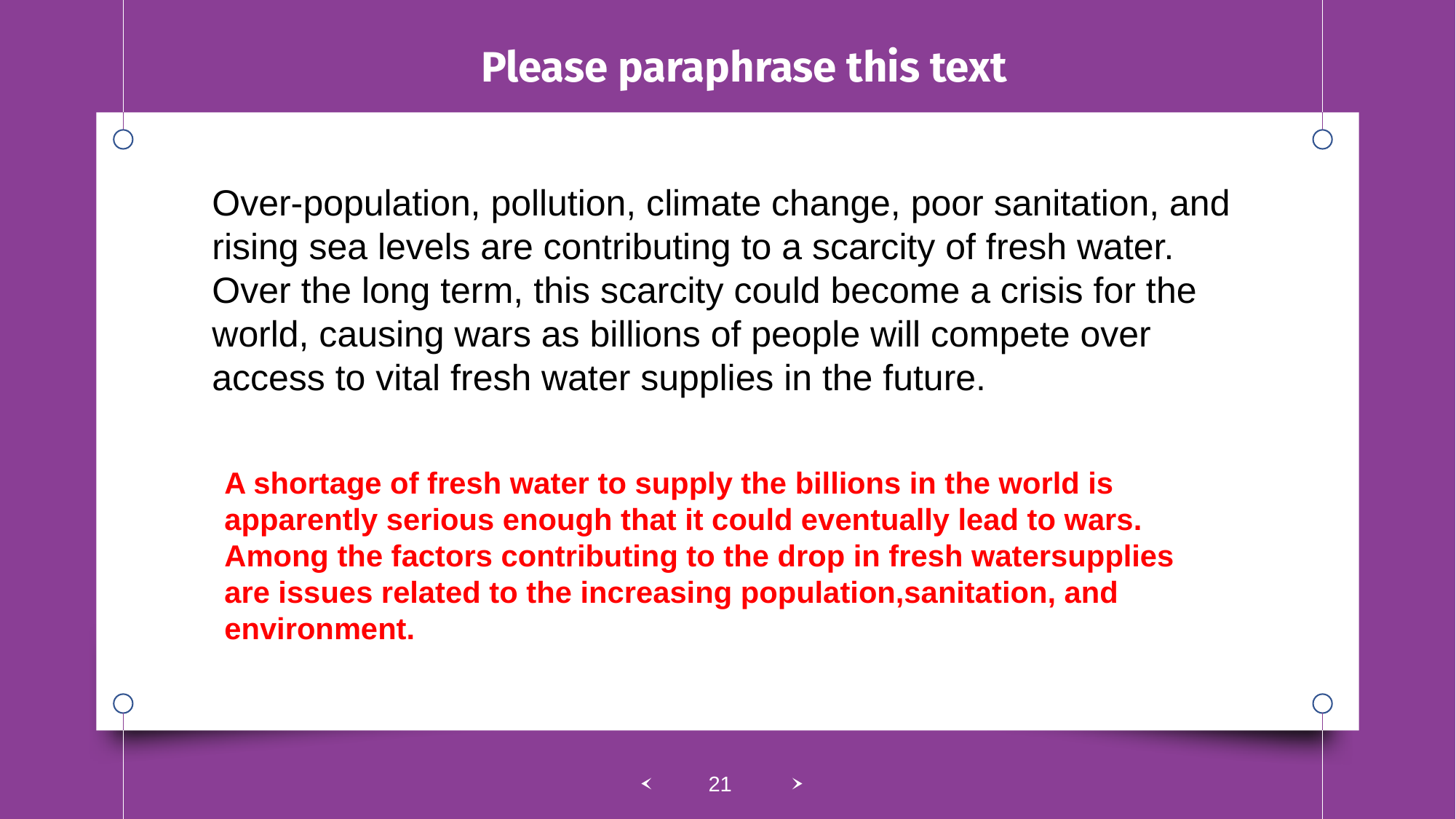

Please paraphrase this text
Over-population, pollution, climate change, poor sanitation, and rising sea levels are contributing to a scarcity of fresh water. Over the long term, this scarcity could become a crisis for the world, causing wars as billions of people will compete over access to vital fresh water supplies in the future.
A shortage of fresh water to supply the billions in the world is apparently serious enough that it could eventually lead to wars. Among the factors contributing to the drop in fresh watersupplies are issues related to the increasing population,sanitation, and environment.